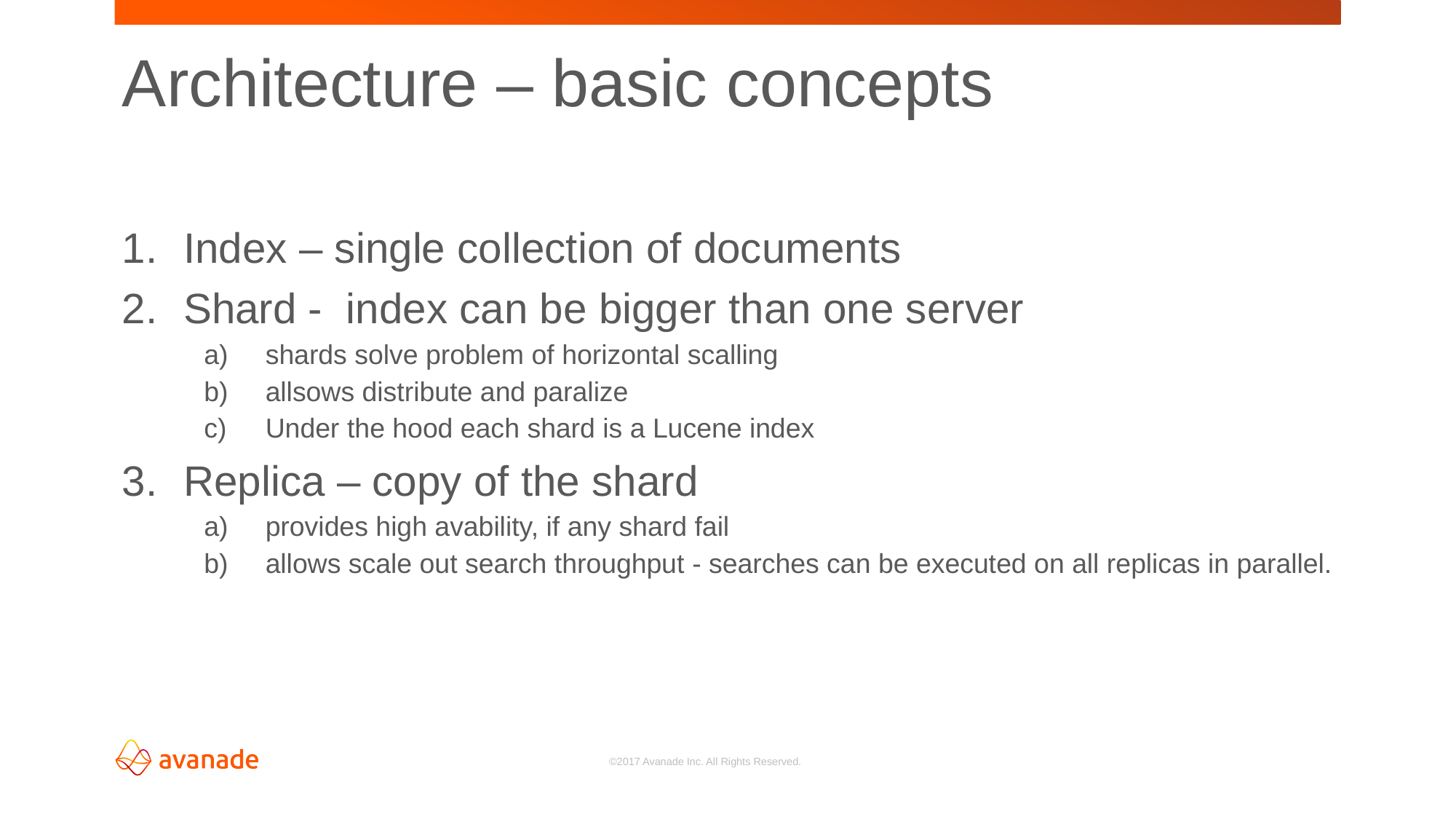

Architecture – basic concepts

Index – single collection of documents
Shard -  index can be bigger than one server
shards solve problem of horizontal scalling
allsows distribute and paralize
Under the hood each shard is a Lucene index
Replica – copy of the shard
provides high avability, if any shard fail
allows scale out search throughput - searches can be executed on all replicas in parallel.